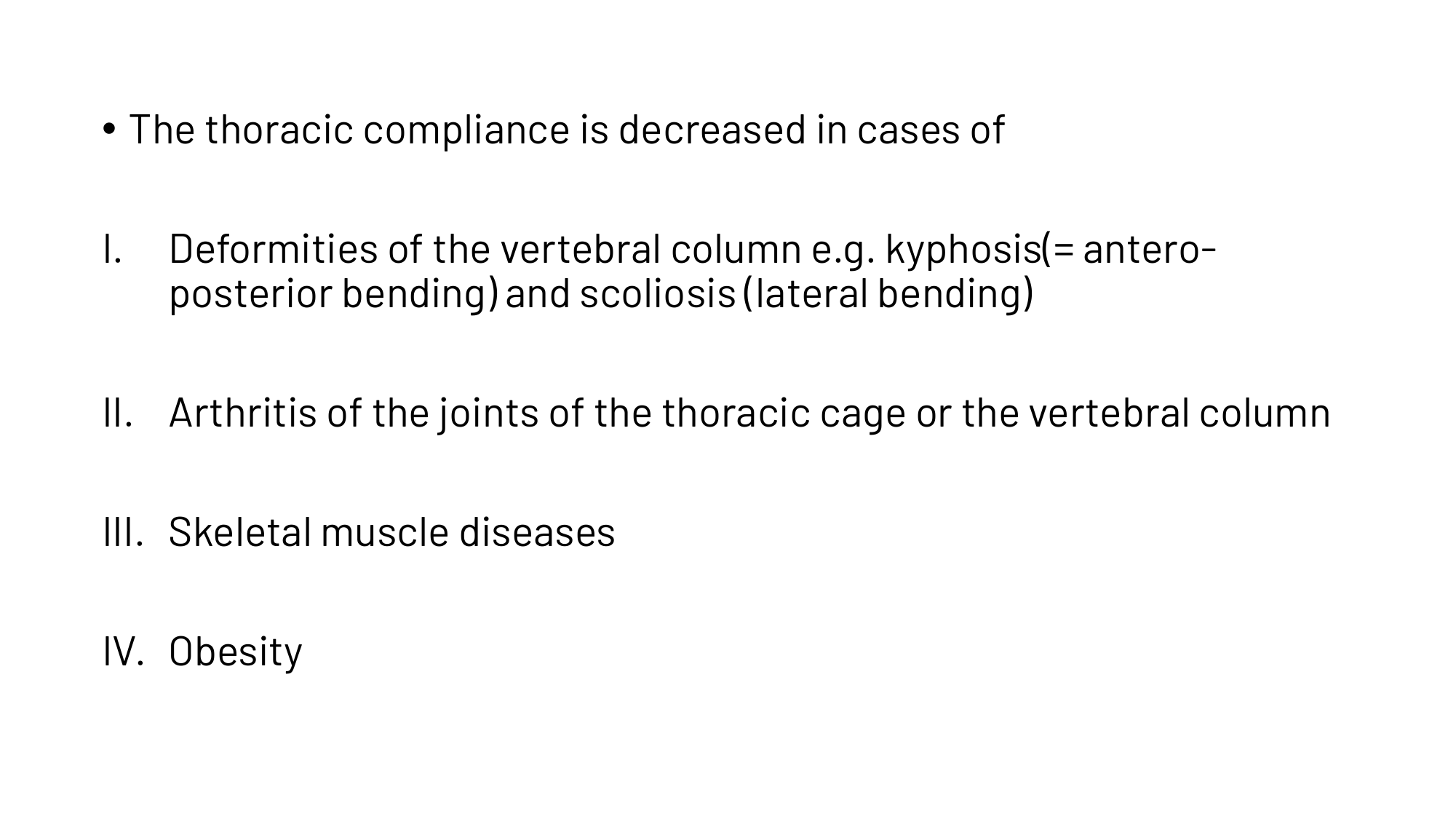

The thoracic compliance is decreased in cases of

Deformities of the vertebral column e.g. kyphosis(= antero-posterior bending) and scoliosis (lateral bending)

Arthritis of the joints of the thoracic cage or the vertebral column

Skeletal muscle diseases

Obesity